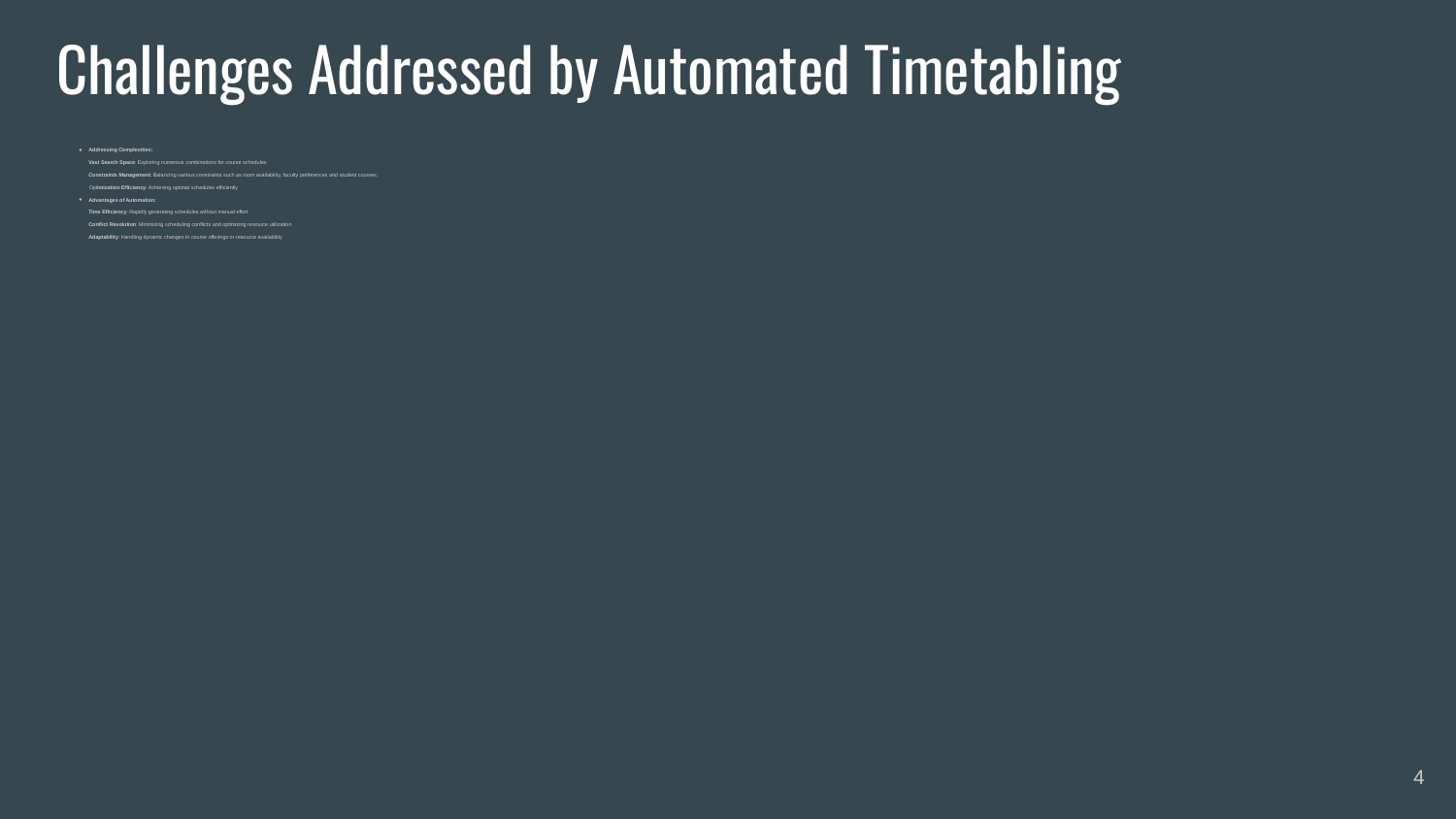

# Challenges Addressed by Automated Timetabling
Addressing Complexities:
Vast Search Space: Exploring numerous combinations for course schedules
Constraints Management: Balancing various constraints such as room availability, faculty preferences and student courses.
       Optimization Efficiency: Achieving optimal schedules efficiently
Advantages of Automation:
Time Efficiency: Rapidly generating schedules without manual effort
Conflict Resolution: Minimizing scheduling conflicts and optimizing resource utilization
Adaptability: Handling dynamic changes in course offerings or resource availability
4